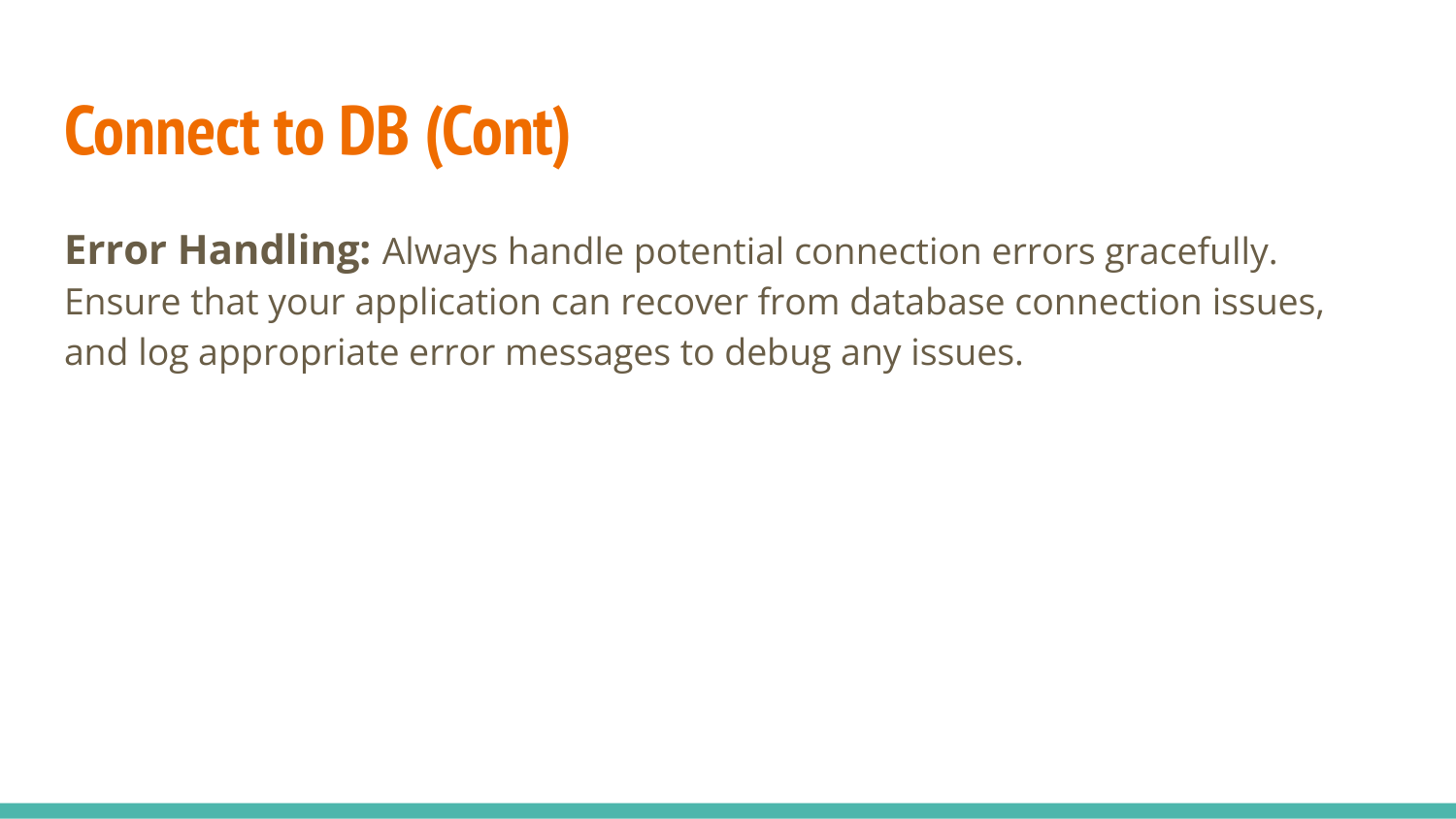

# Connect to DB (Cont)
Error Handling: Always handle potential connection errors gracefully. Ensure that your application can recover from database connection issues, and log appropriate error messages to debug any issues.